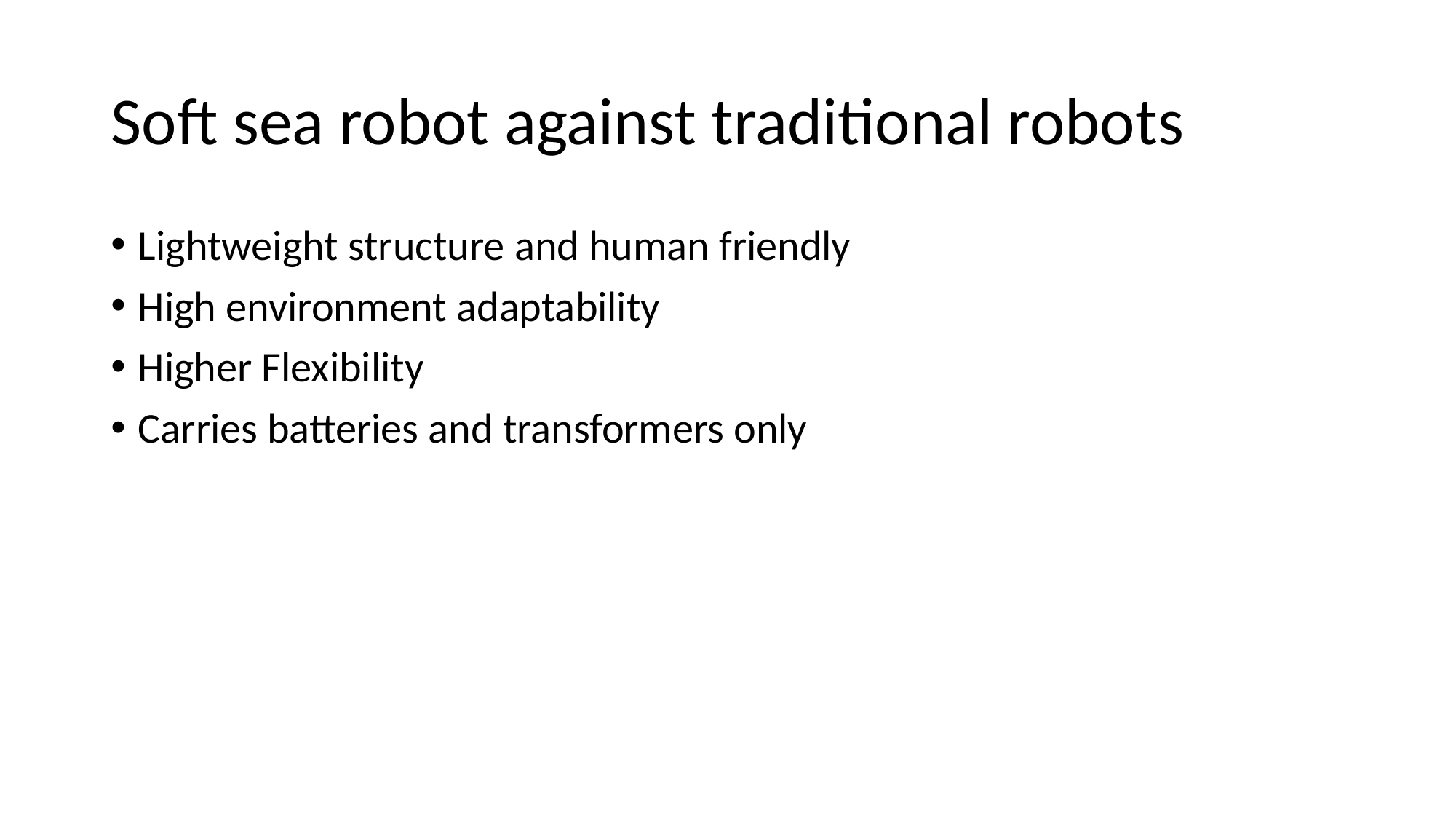

# Soft sea robot against traditional robots
Lightweight structure and human friendly
High environment adaptability
Higher Flexibility
Carries batteries and transformers only